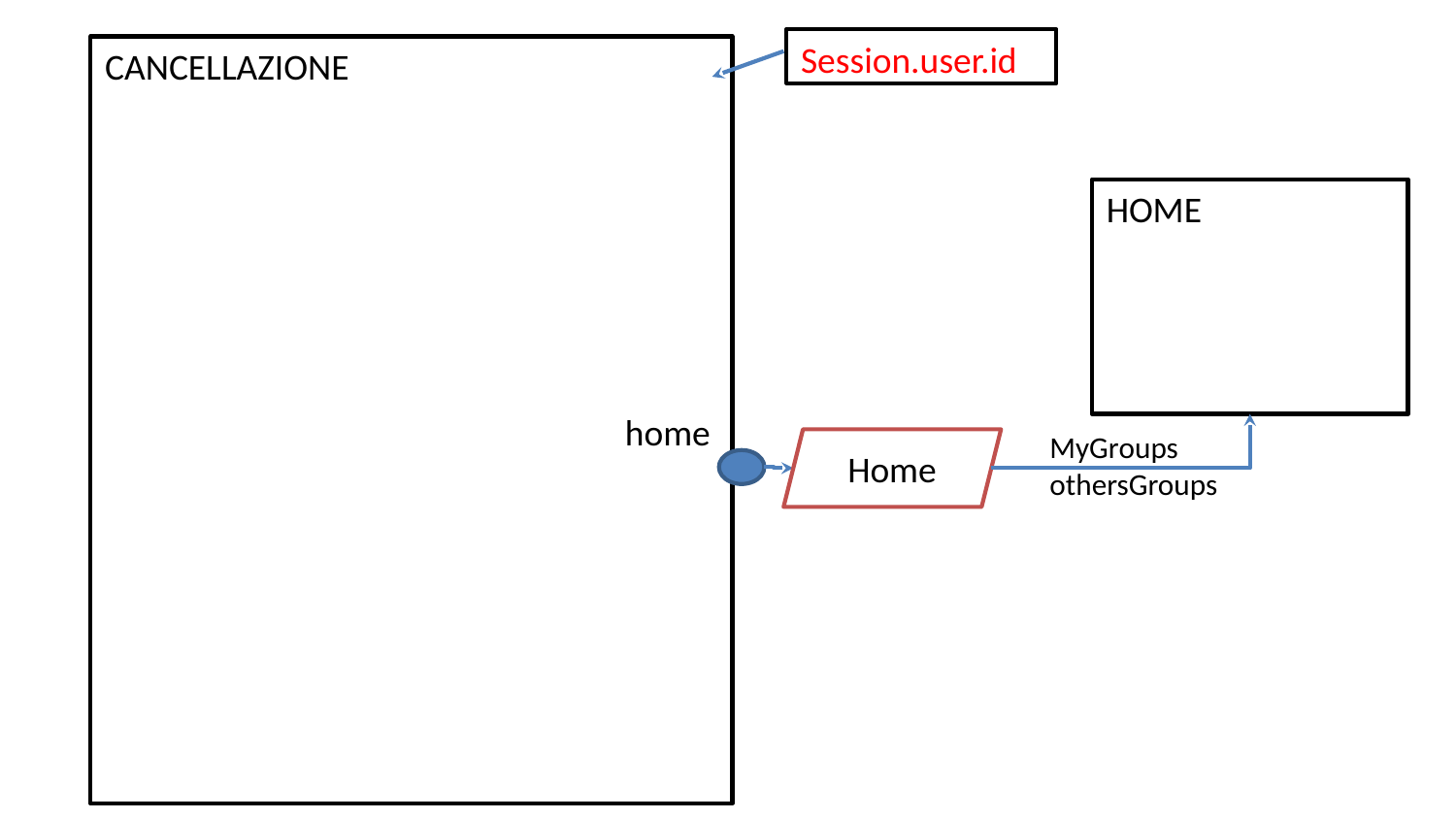

Session.user.id
CANCELLAZIONE
HOME
home
MyGroups
othersGroups
Home